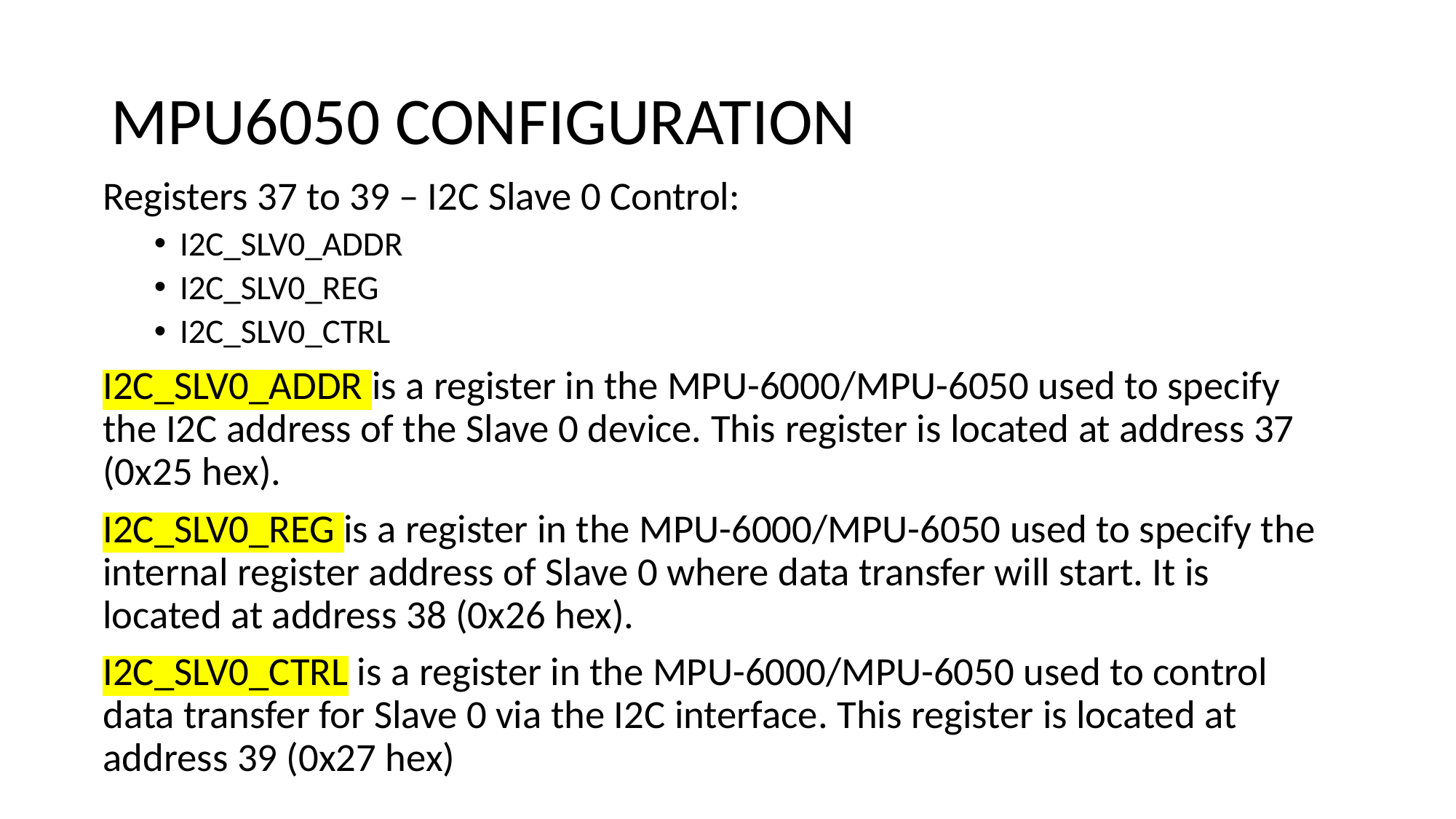

# MPU6050 CONFIGURATION
Registers 37 to 39 – I2C Slave 0 Control:
I2C_SLV0_ADDR
I2C_SLV0_REG
I2C_SLV0_CTRL
I2C_SLV0_ADDR is a register in the MPU-6000/MPU-6050 used to specify the I2C address of the Slave 0 device. This register is located at address 37 (0x25 hex).
I2C_SLV0_REG is a register in the MPU-6000/MPU-6050 used to specify the internal register address of Slave 0 where data transfer will start. It is located at address 38 (0x26 hex).
I2C_SLV0_CTRL is a register in the MPU-6000/MPU-6050 used to control data transfer for Slave 0 via the I2C interface. This register is located at address 39 (0x27 hex)